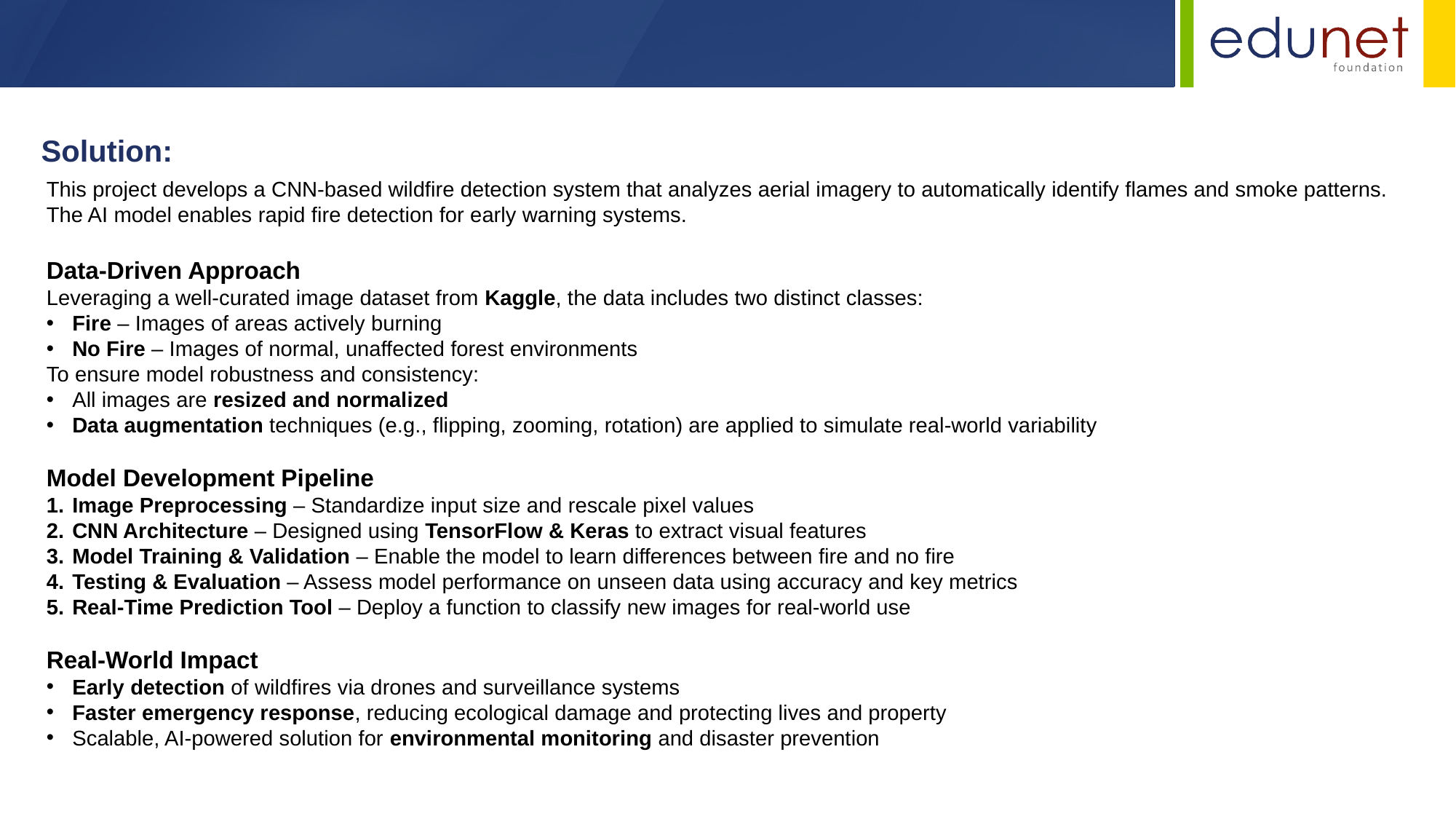

Solution:
This project develops a CNN-based wildfire detection system that analyzes aerial imagery to automatically identify flames and smoke patterns. The AI model enables rapid fire detection for early warning systems.

Data-Driven Approach
Leveraging a well-curated image dataset from Kaggle, the data includes two distinct classes:
Fire – Images of areas actively burning
No Fire – Images of normal, unaffected forest environments
To ensure model robustness and consistency:
All images are resized and normalized
Data augmentation techniques (e.g., flipping, zooming, rotation) are applied to simulate real-world variability

Model Development Pipeline
Image Preprocessing – Standardize input size and rescale pixel values
CNN Architecture – Designed using TensorFlow & Keras to extract visual features
Model Training & Validation – Enable the model to learn differences between fire and no fire
Testing & Evaluation – Assess model performance on unseen data using accuracy and key metrics
Real-Time Prediction Tool – Deploy a function to classify new images for real-world use

Real-World Impact
Early detection of wildfires via drones and surveillance systems
Faster emergency response, reducing ecological damage and protecting lives and property
Scalable, AI-powered solution for environmental monitoring and disaster prevention